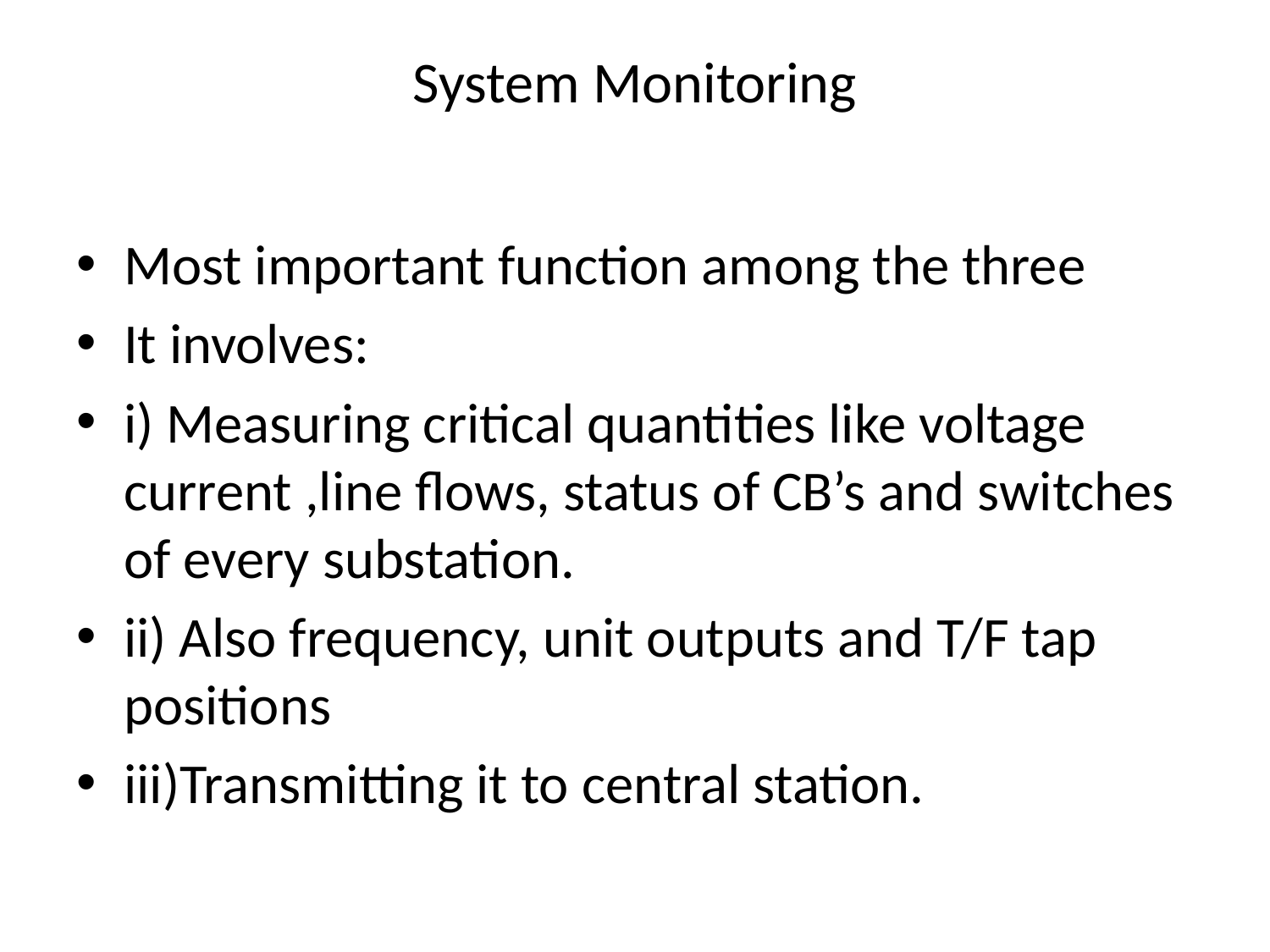

# System Monitoring
Most important function among the three
It involves:
i) Measuring critical quantities like voltage current ,line flows, status of CB’s and switches of every substation.
ii) Also frequency, unit outputs and T/F tap positions
iii)Transmitting it to central station.